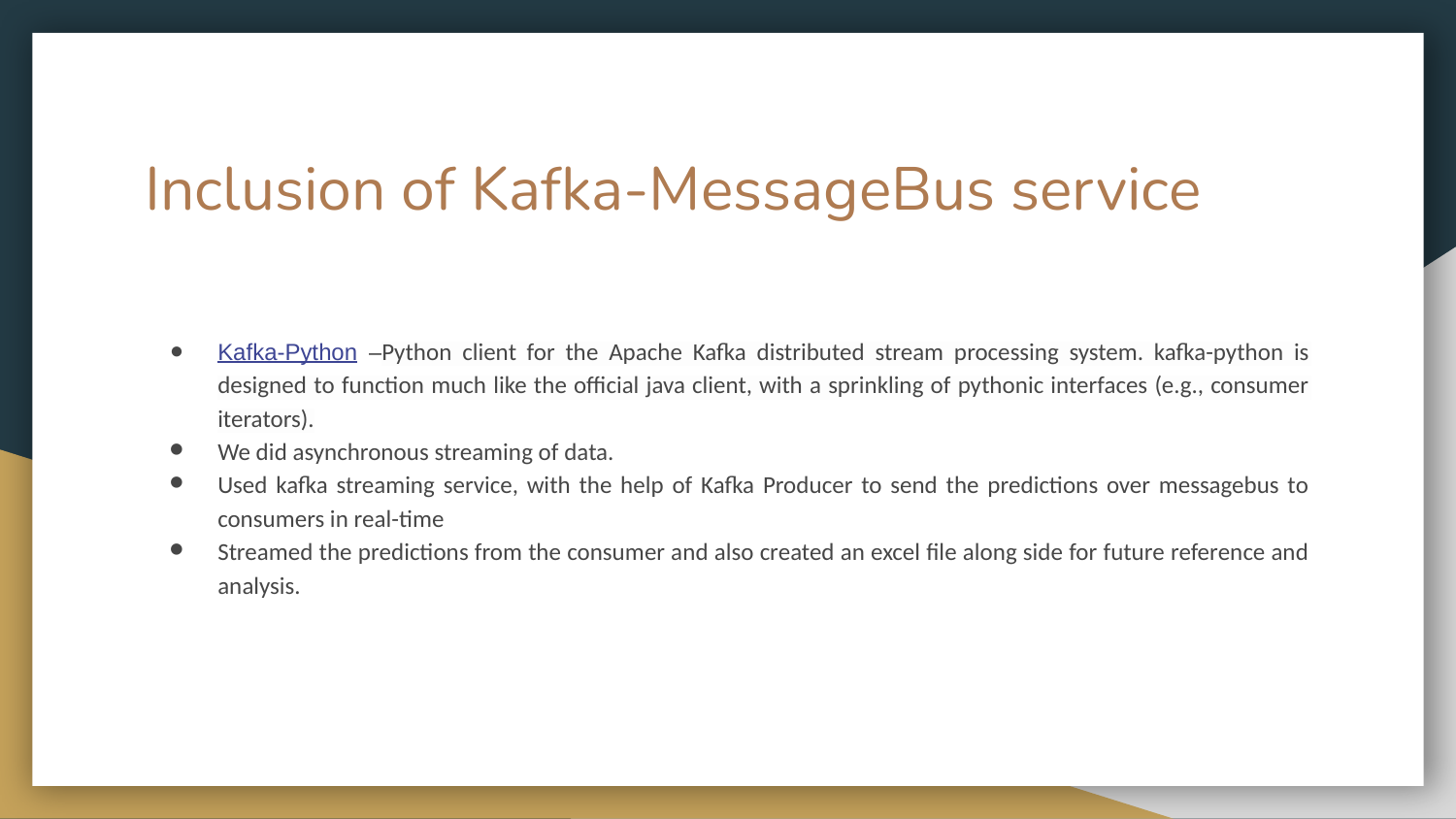

# Inclusion of Kafka-MessageBus service
Kafka-Python –Python client for the Apache Kafka distributed stream processing system. kafka-python is designed to function much like the official java client, with a sprinkling of pythonic interfaces (e.g., consumer iterators).
We did asynchronous streaming of data.
Used kafka streaming service, with the help of Kafka Producer to send the predictions over messagebus to consumers in real-time
Streamed the predictions from the consumer and also created an excel file along side for future reference and analysis.